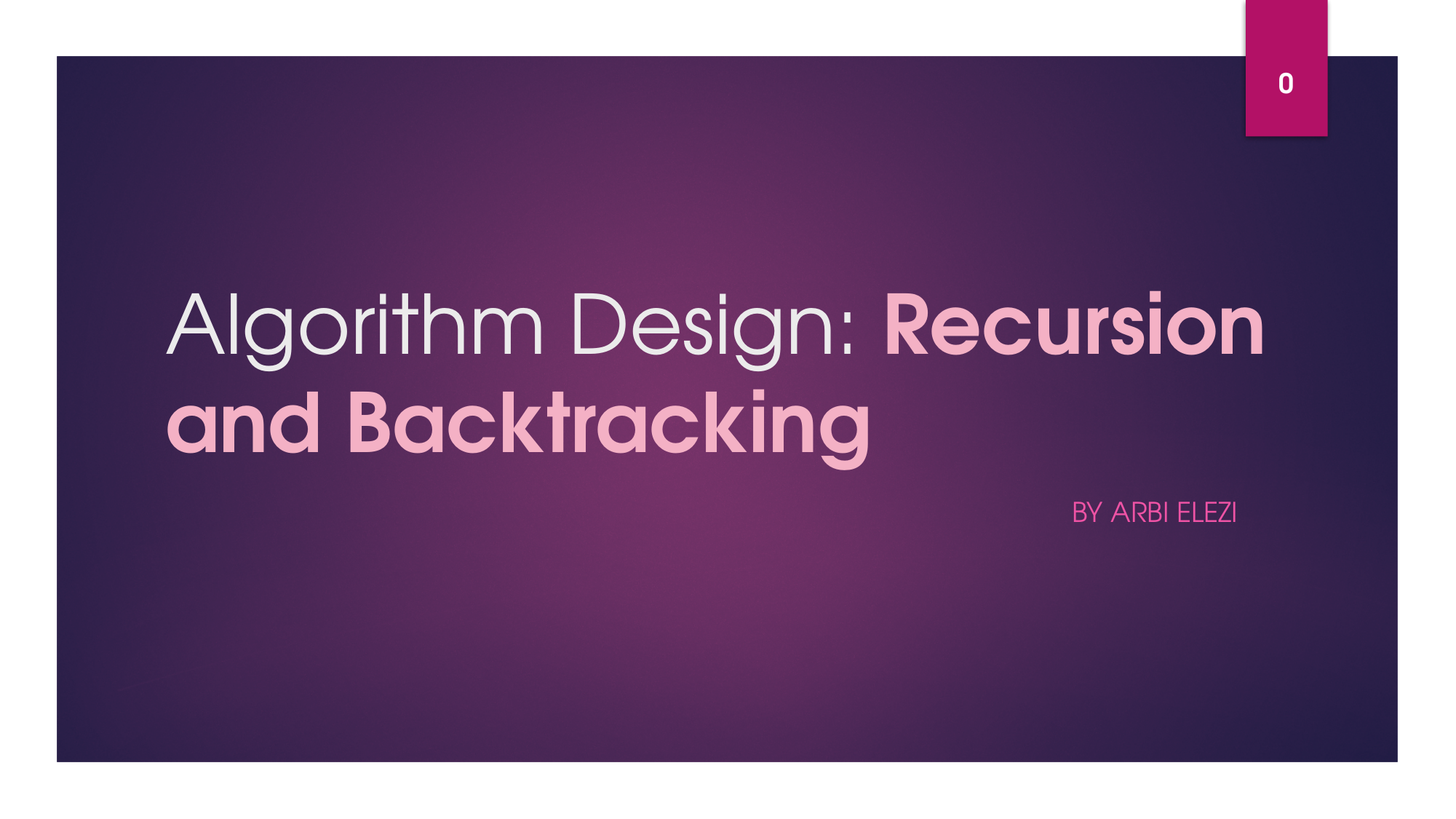

0
# Algorithm Design: Recursion and Backtracking
By Arbi Elezi